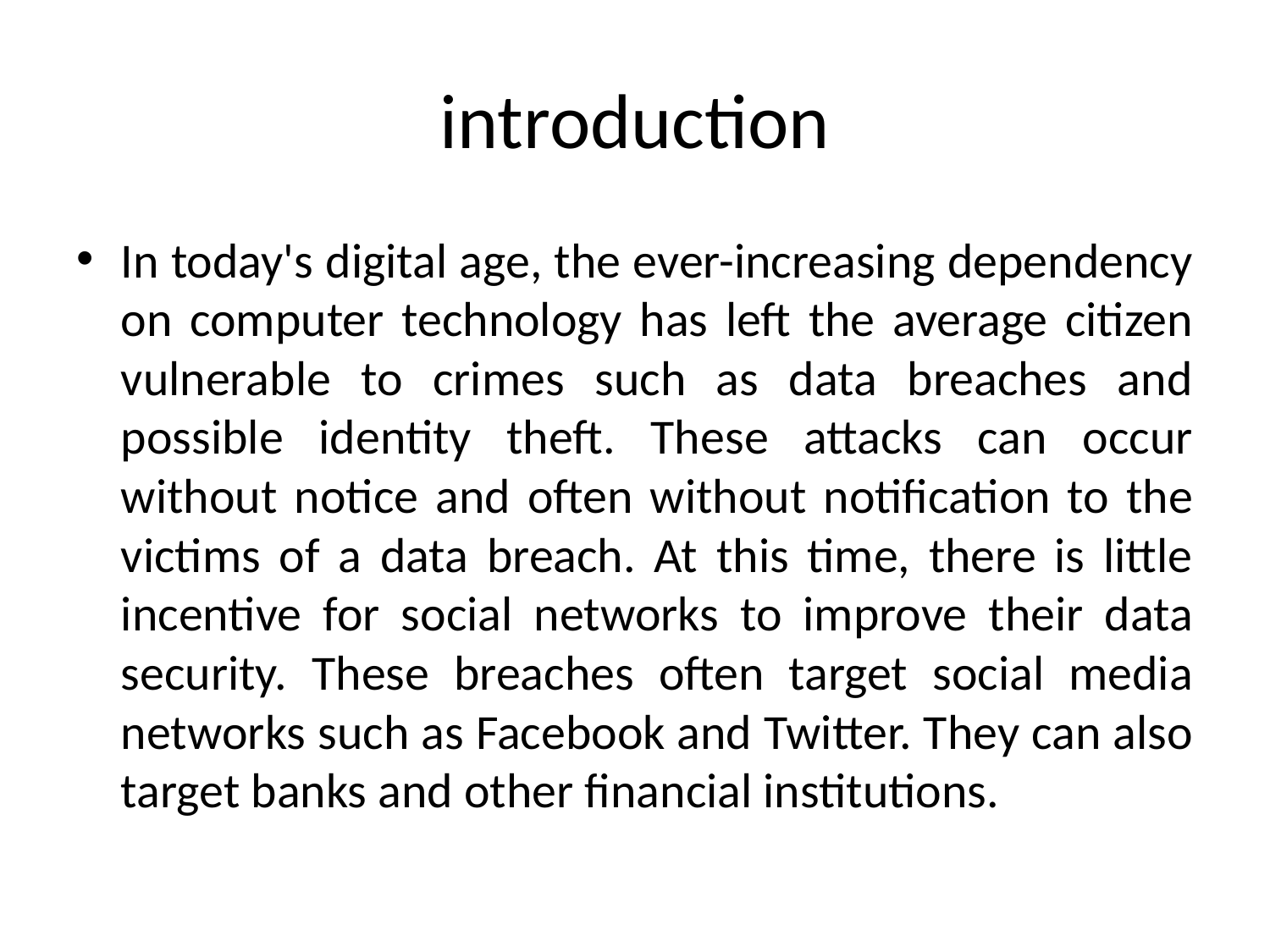

# introduction
In today's digital age, the ever-increasing dependency on computer technology has left the average citizen vulnerable to crimes such as data breaches and possible identity theft. These attacks can occur without notice and often without notification to the victims of a data breach. At this time, there is little incentive for social networks to improve their data security. These breaches often target social media networks such as Facebook and Twitter. They can also target banks and other financial institutions.